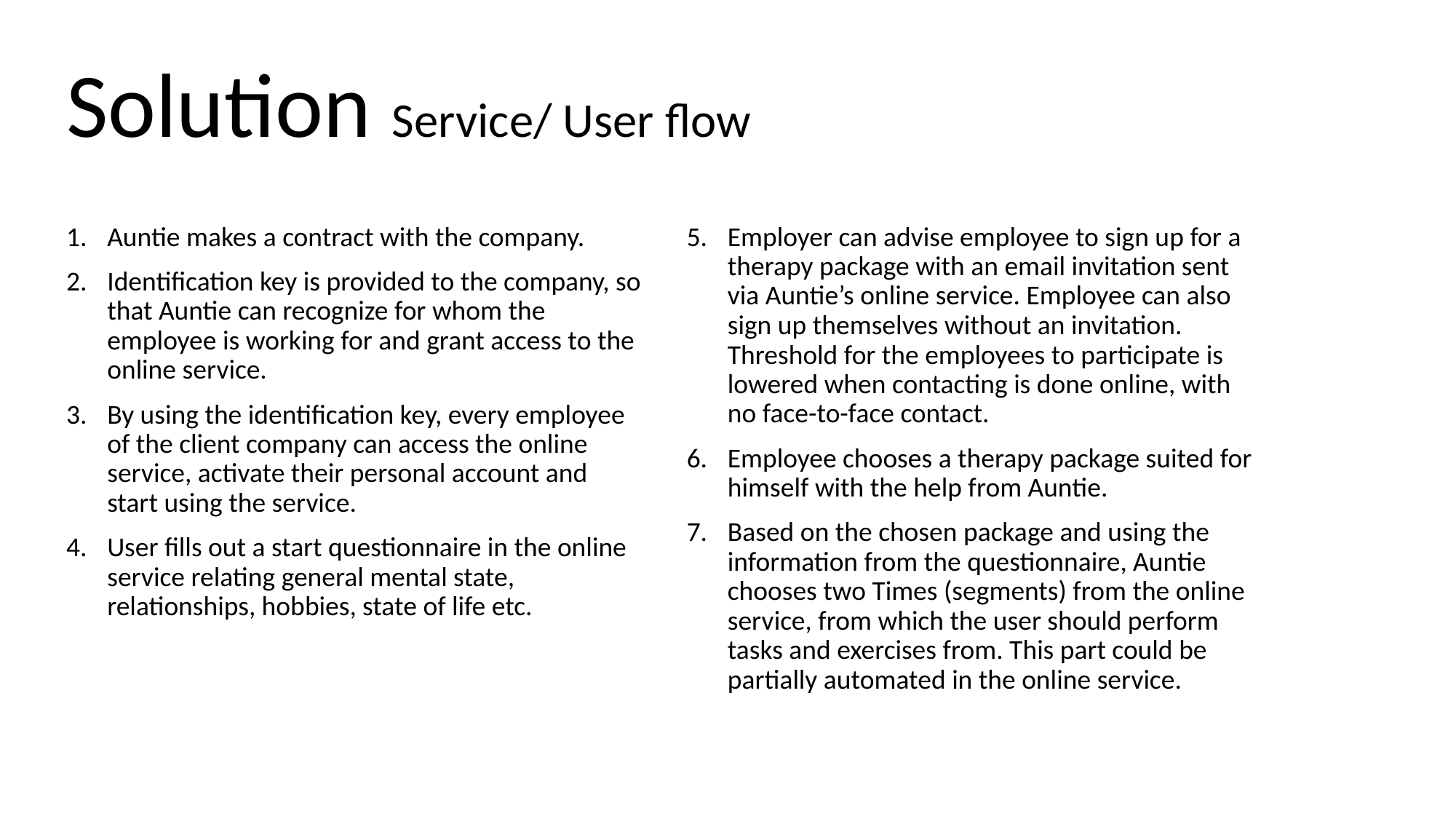

Solution Service/ User flow
Auntie makes a contract with the company.
Identification key is provided to the company, so that Auntie can recognize for whom the employee is working for and grant access to the online service.
By using the identification key, every employee of the client company can access the online service, activate their personal account and start using the service.
User fills out a start questionnaire in the online service relating general mental state, relationships, hobbies, state of life etc.

Employer can advise employee to sign up for a therapy package with an email invitation sent via Auntie’s online service. Employee can also sign up themselves without an invitation. Threshold for the employees to participate is lowered when contacting is done online, with no face-to-face contact.
Employee chooses a therapy package suited for himself with the help from Auntie.
Based on the chosen package and using the information from the questionnaire, Auntie chooses two Times (segments) from the online service, from which the user should perform tasks and exercises from. This part could be partially automated in the online service.